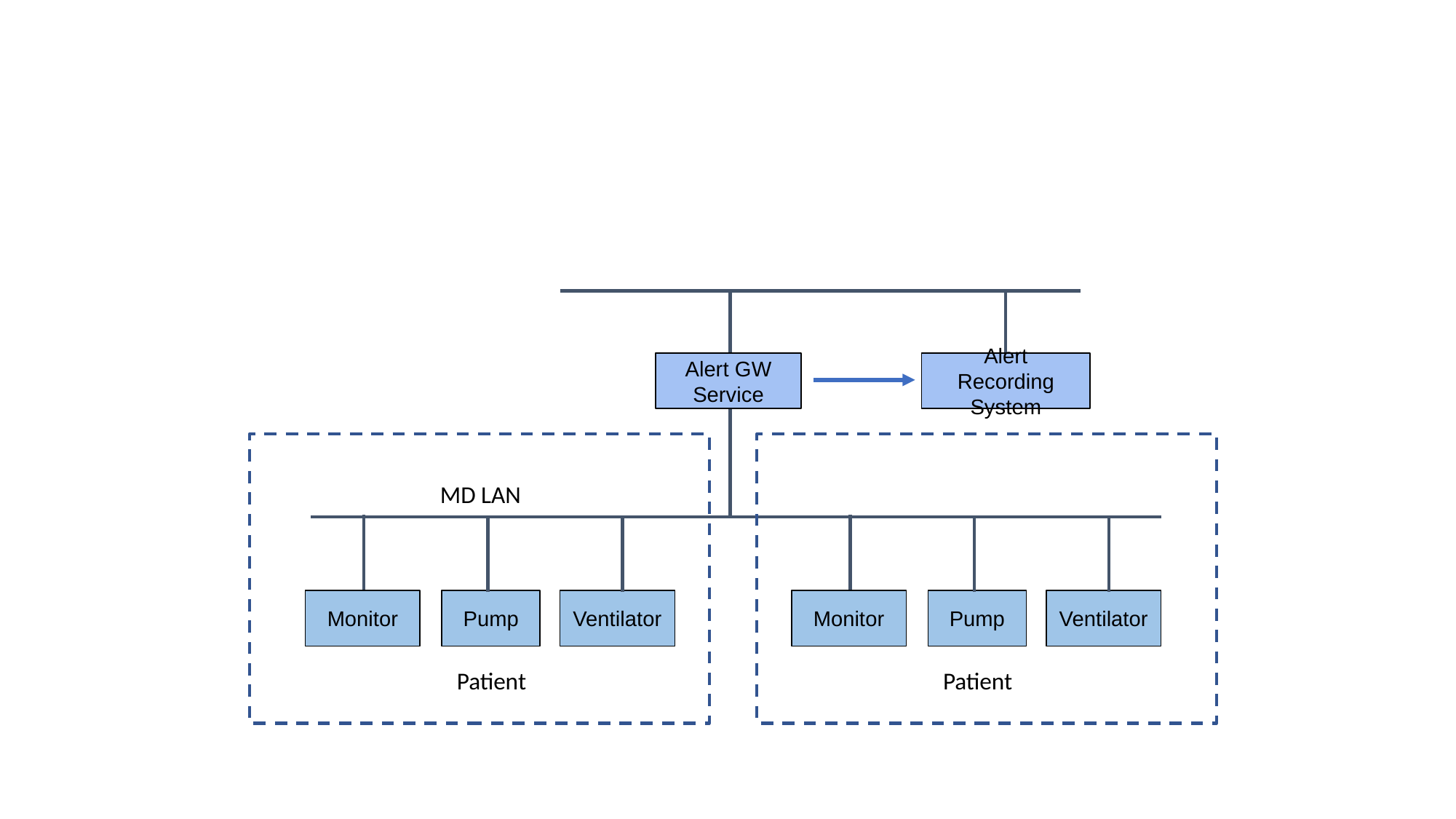

Alert GW Service
Alert Recording System

MD LAN
Monitor
Pump
Ventilator
Monitor
Pump
Ventilator
Patient
Patient